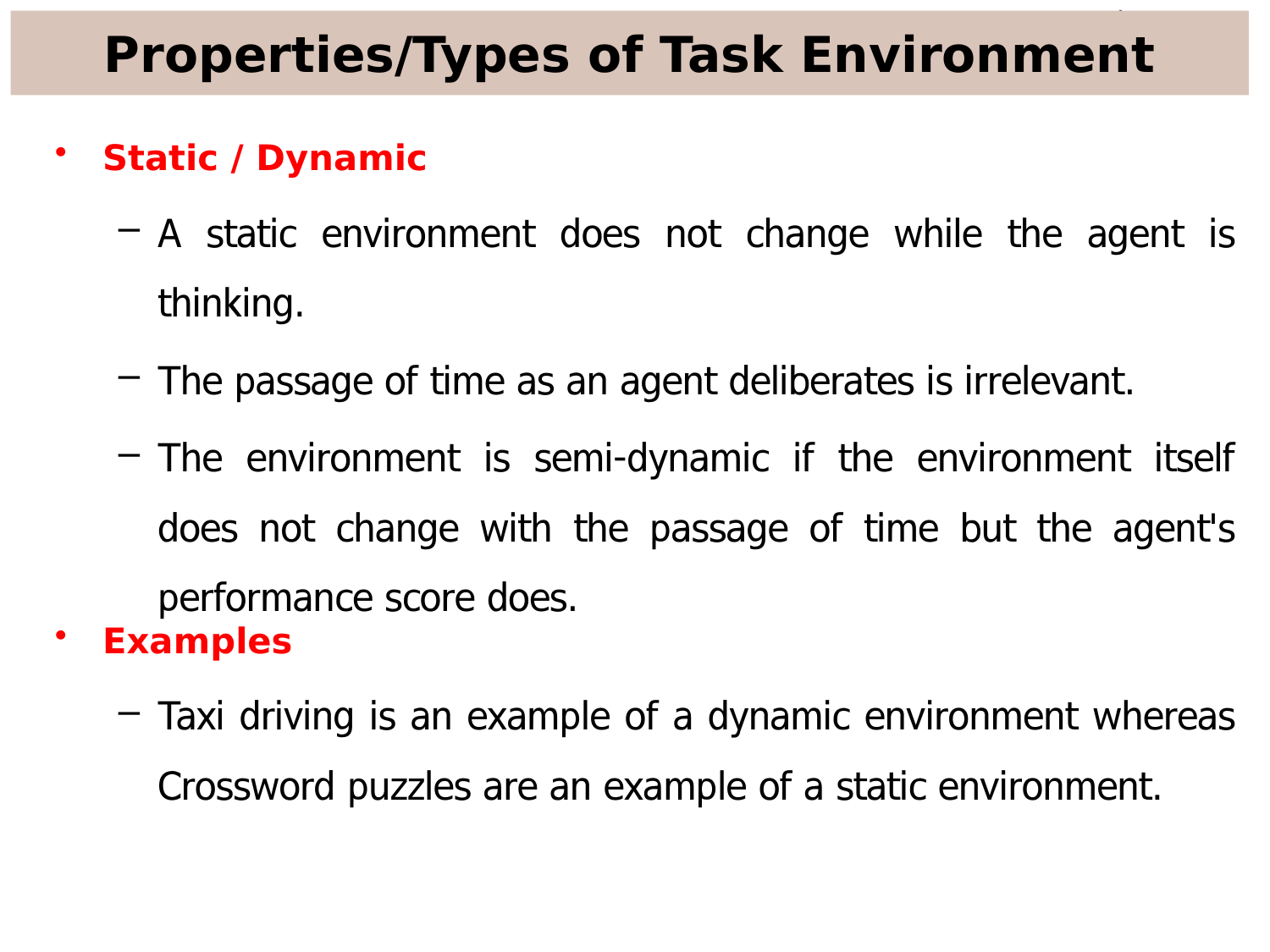

# Properties/Types of Task Environment
Static / Dynamic
A static environment does not change while the agent is thinking.
The passage of time as an agent deliberates is irrelevant.
The environment is semi-dynamic if the environment itself does not change with the passage of time but the agent's performance score does.
Examples
Taxi driving is an example of a dynamic environment whereas Crossword puzzles are an example of a static environment.